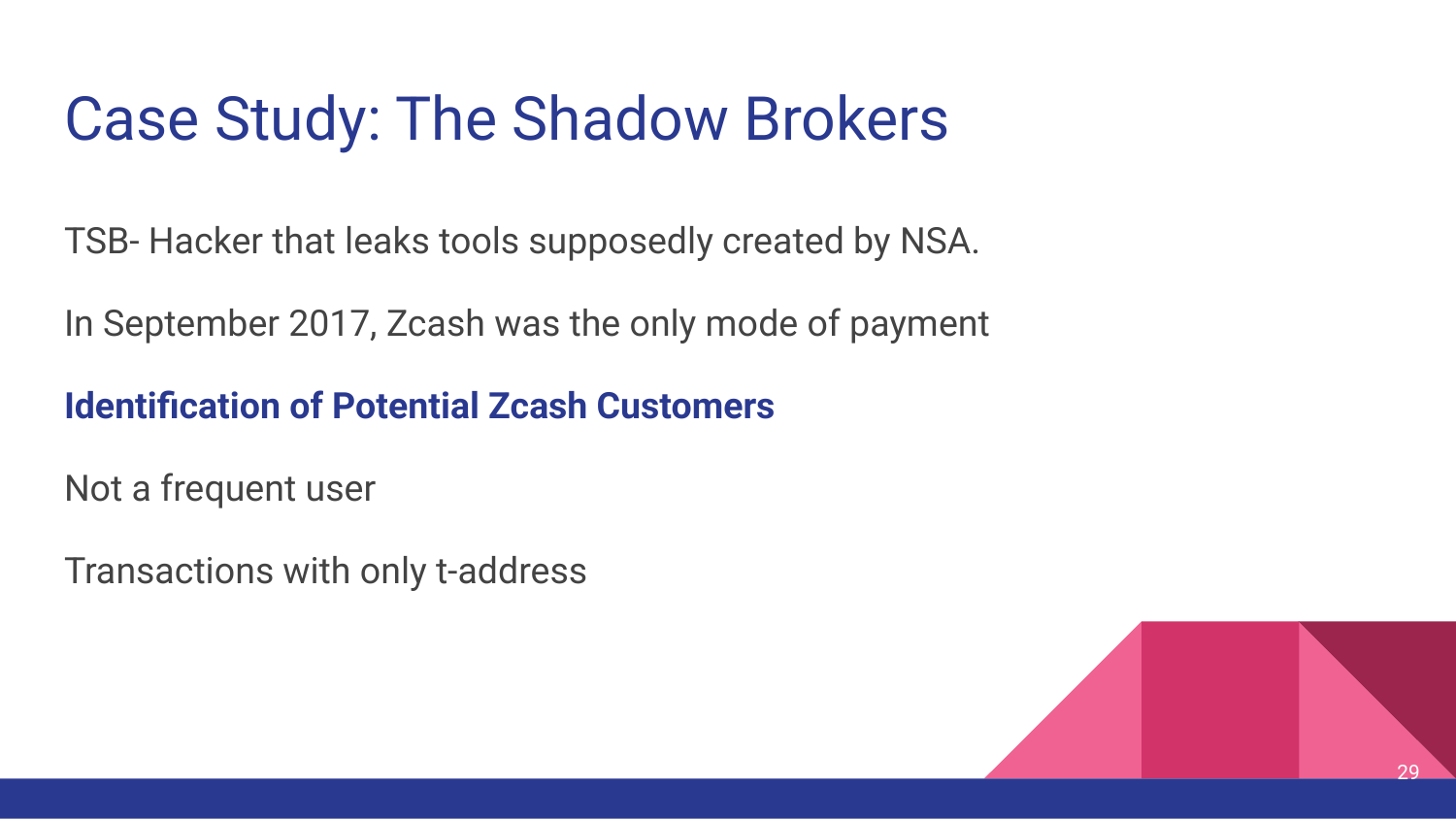

# Case Study: The Shadow Brokers
TSB- Hacker that leaks tools supposedly created by NSA.
In September 2017, Zcash was the only mode of payment
Identification of Potential Zcash Customers
Not a frequent user
Transactions with only t-address

29